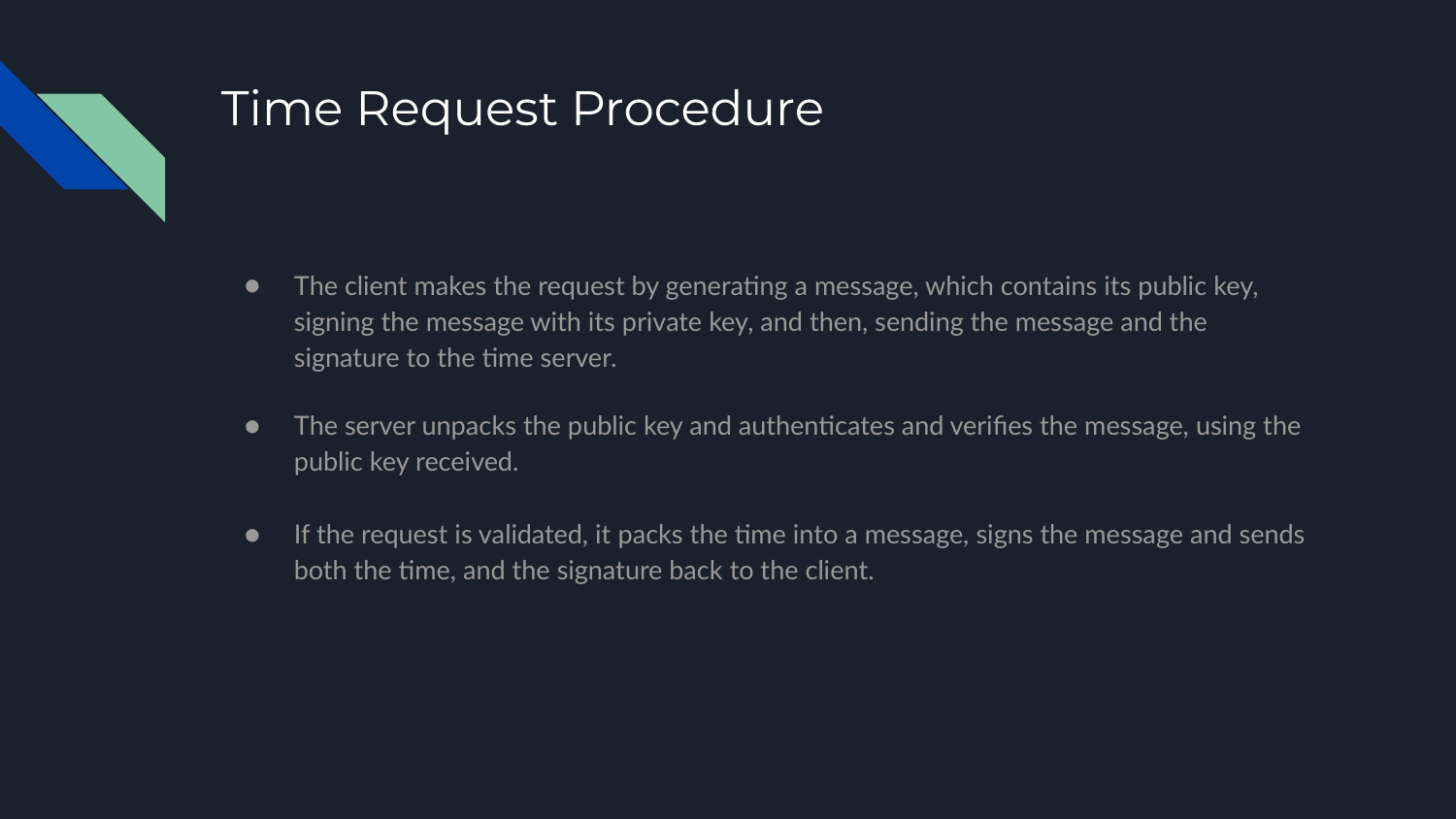

# Time Request Procedure

The client makes the request by generating a message, which contains its public key, signing the message with its private key, and then, sending the message and the signature to the time server.
The server unpacks the public key and authenticates and verifies the message, using the public key received.
If the request is validated, it packs the time into a message, signs the message and sends both the time, and the signature back to the client.